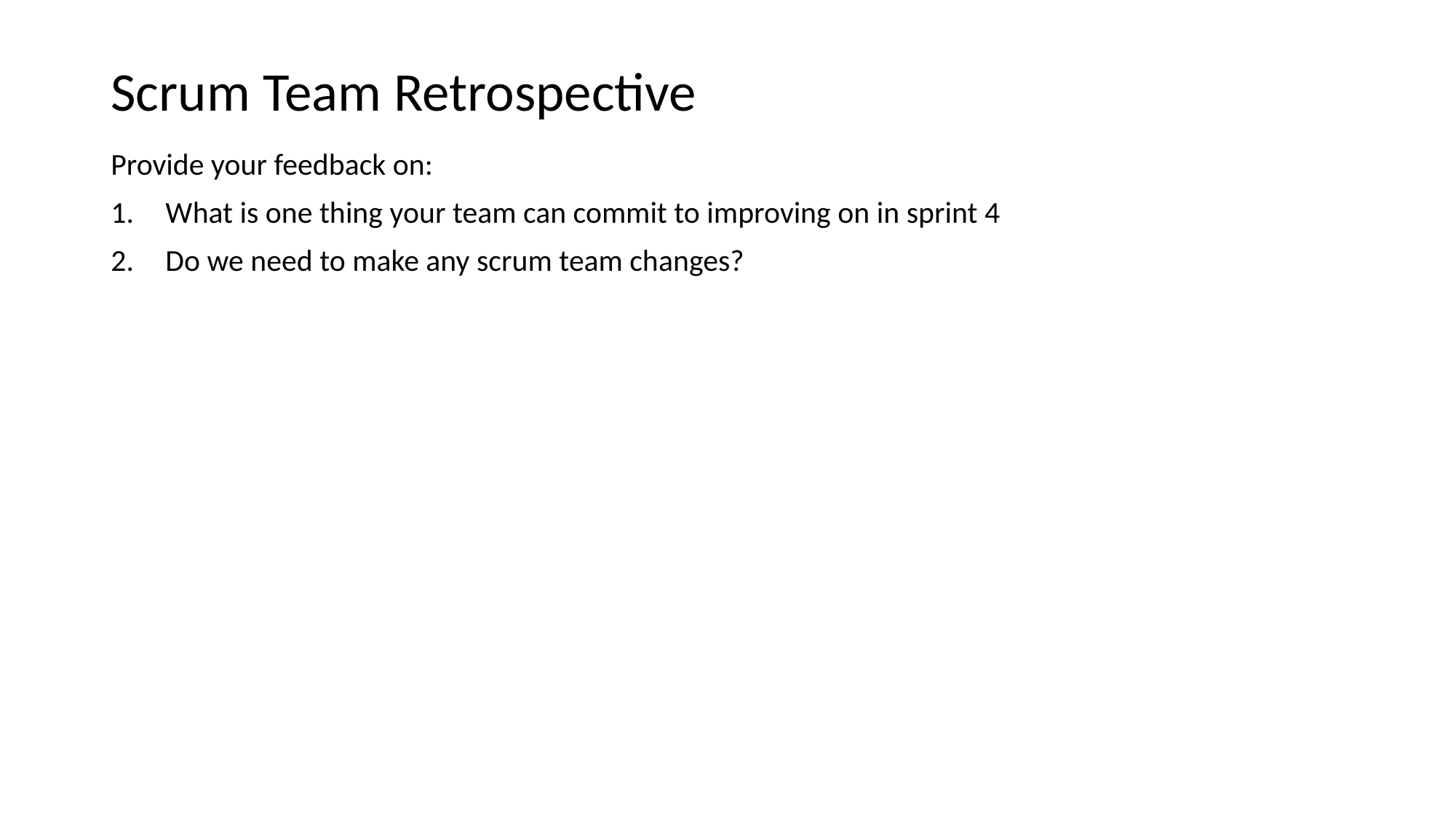

# Scrum Team Retrospective
Provide your feedback on:
What is one thing your team can commit to improving on in sprint 4
Do we need to make any scrum team changes?